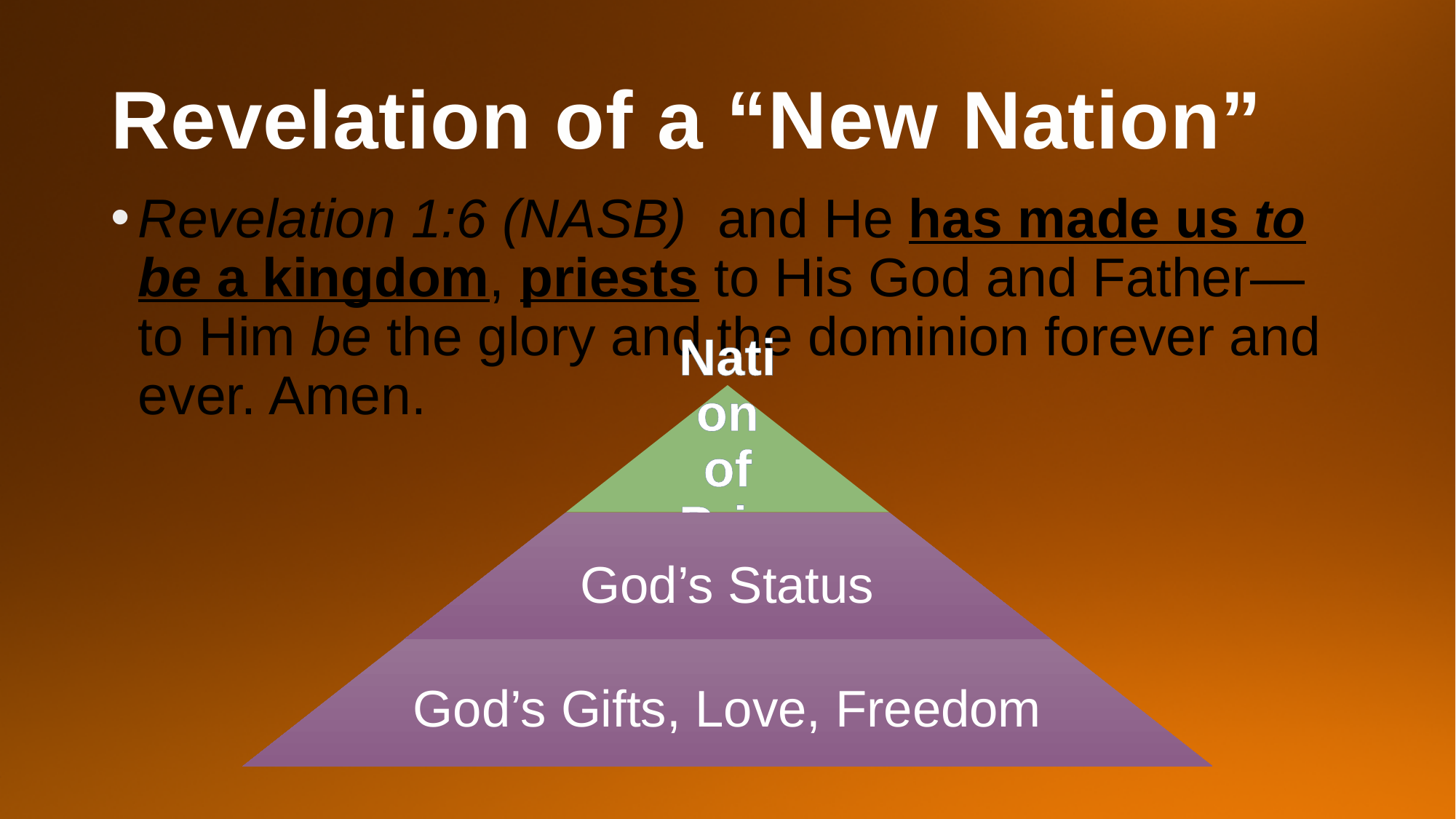

# Revelation of a “New Nation”
Revelation 1:6 (NASB)  and He has made us to be a kingdom, priests to His God and Father—to Him be the glory and the dominion forever and ever. Amen.
Nation of Priests
God’s Status
God’s Gifts, Love, Freedom